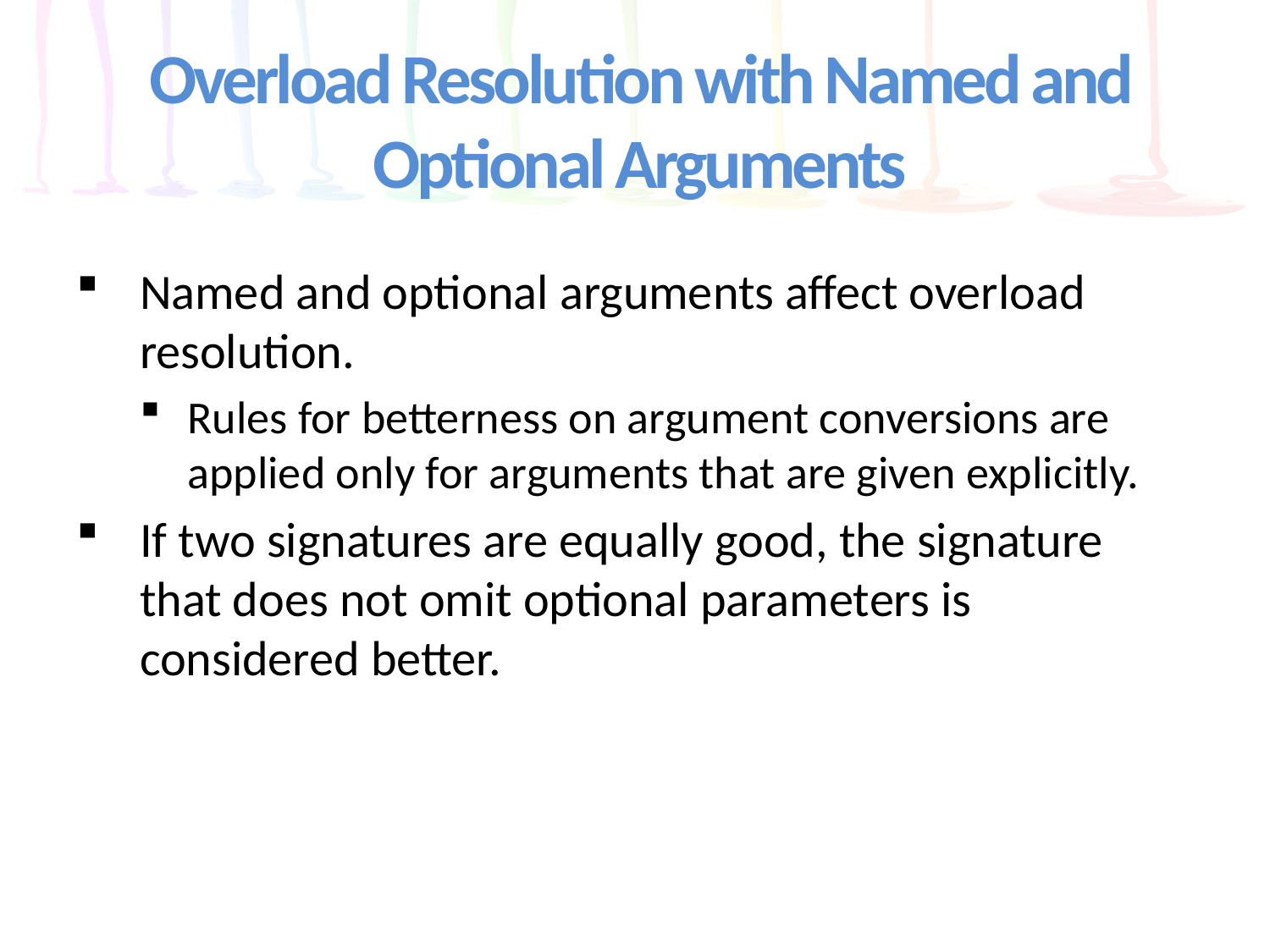

# Overload Resolution with Named and Optional Arguments
Named and optional arguments affect overload resolution.
Rules for betterness on argument conversions are applied only for arguments that are given explicitly.
If two signatures are equally good, the signature that does not omit optional parameters is considered better.